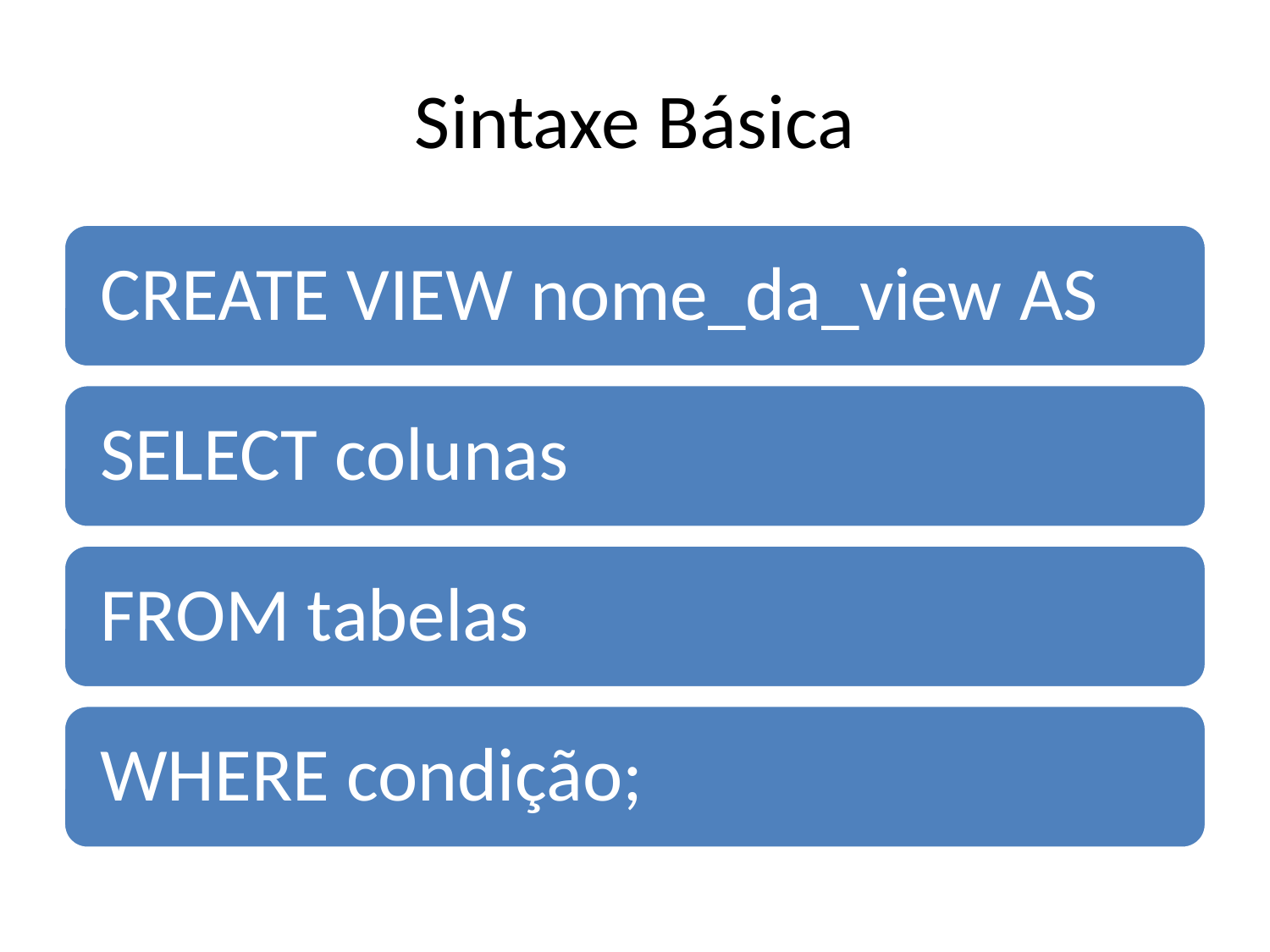

# Sintaxe Básica
CREATE VIEW nome_da_view AS
SELECT colunas
FROM tabelas
WHERE condição;